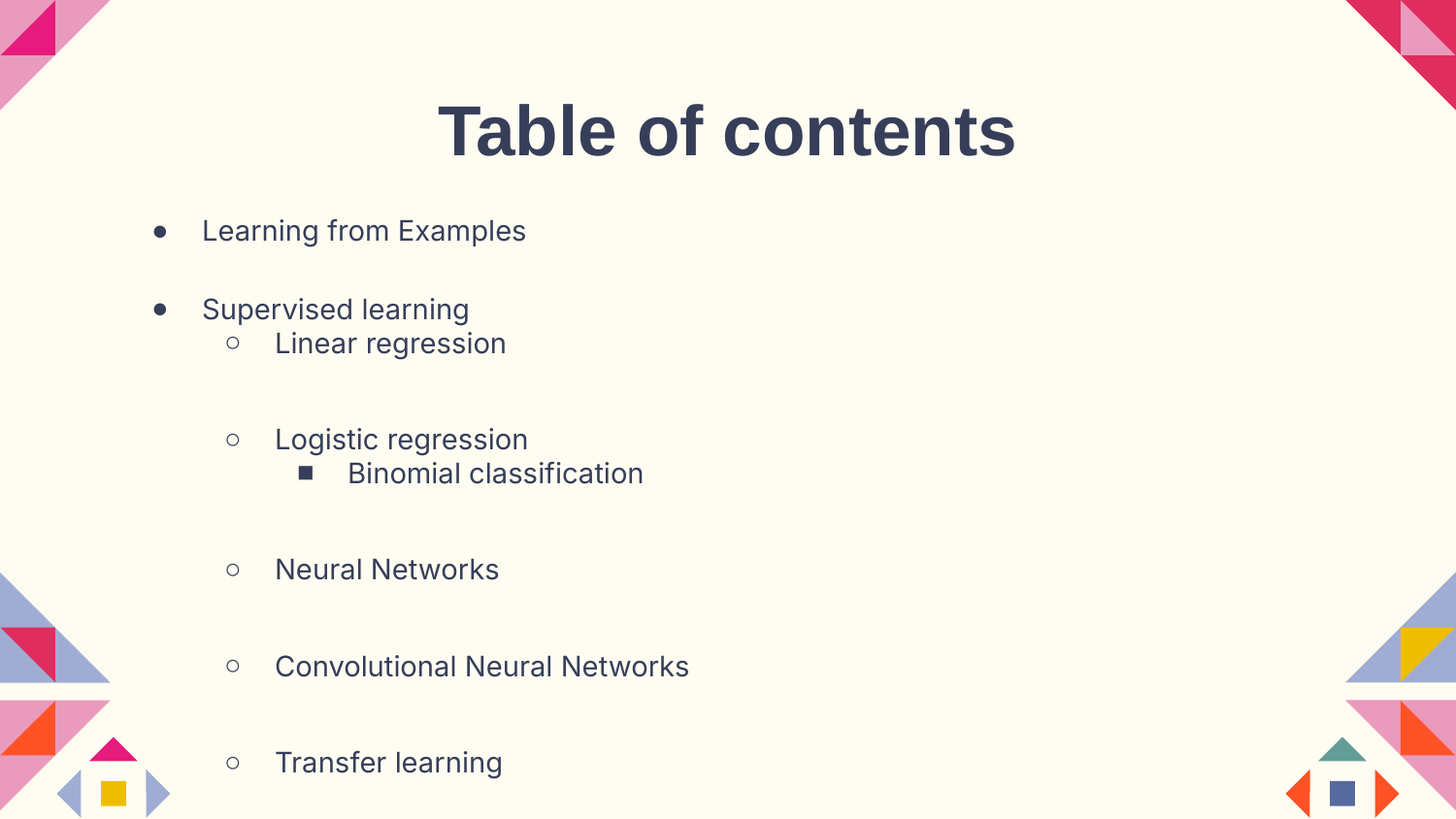

# Table of contents
Learning from Examples

Supervised learning
Linear regression

Logistic regression
Binomial classification

Neural Networks

Convolutional Neural Networks

Transfer learning